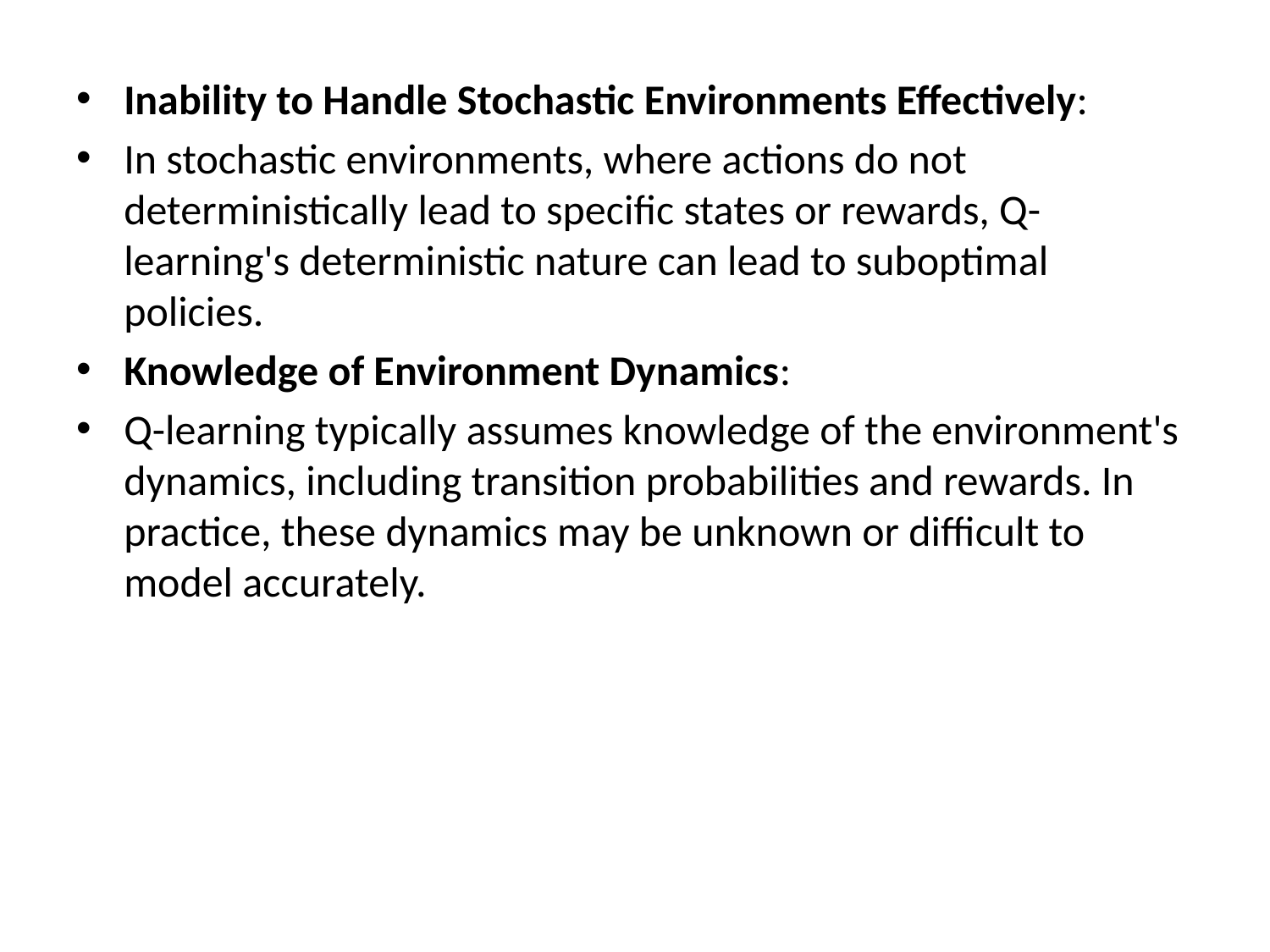

Inability to Handle Stochastic Environments Effectively:
In stochastic environments, where actions do not deterministically lead to specific states or rewards, Q-learning's deterministic nature can lead to suboptimal policies.
Knowledge of Environment Dynamics:
Q-learning typically assumes knowledge of the environment's dynamics, including transition probabilities and rewards. In practice, these dynamics may be unknown or difficult to model accurately.